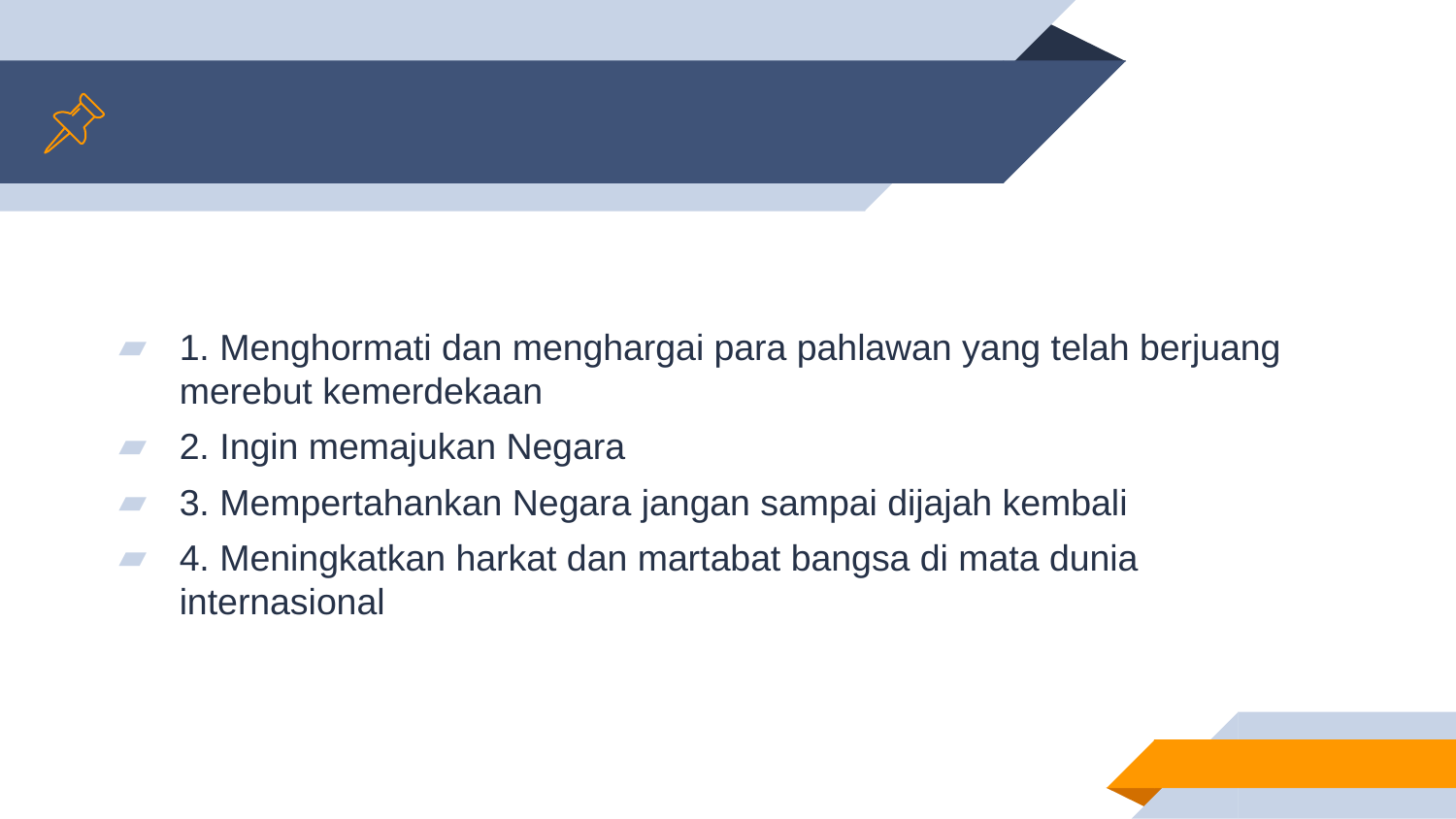

1. Menghormati dan menghargai para pahlawan yang telah berjuang merebut kemerdekaan
2. Ingin memajukan Negara
3. Mempertahankan Negara jangan sampai dijajah kembali
4. Meningkatkan harkat dan martabat bangsa di mata dunia internasional